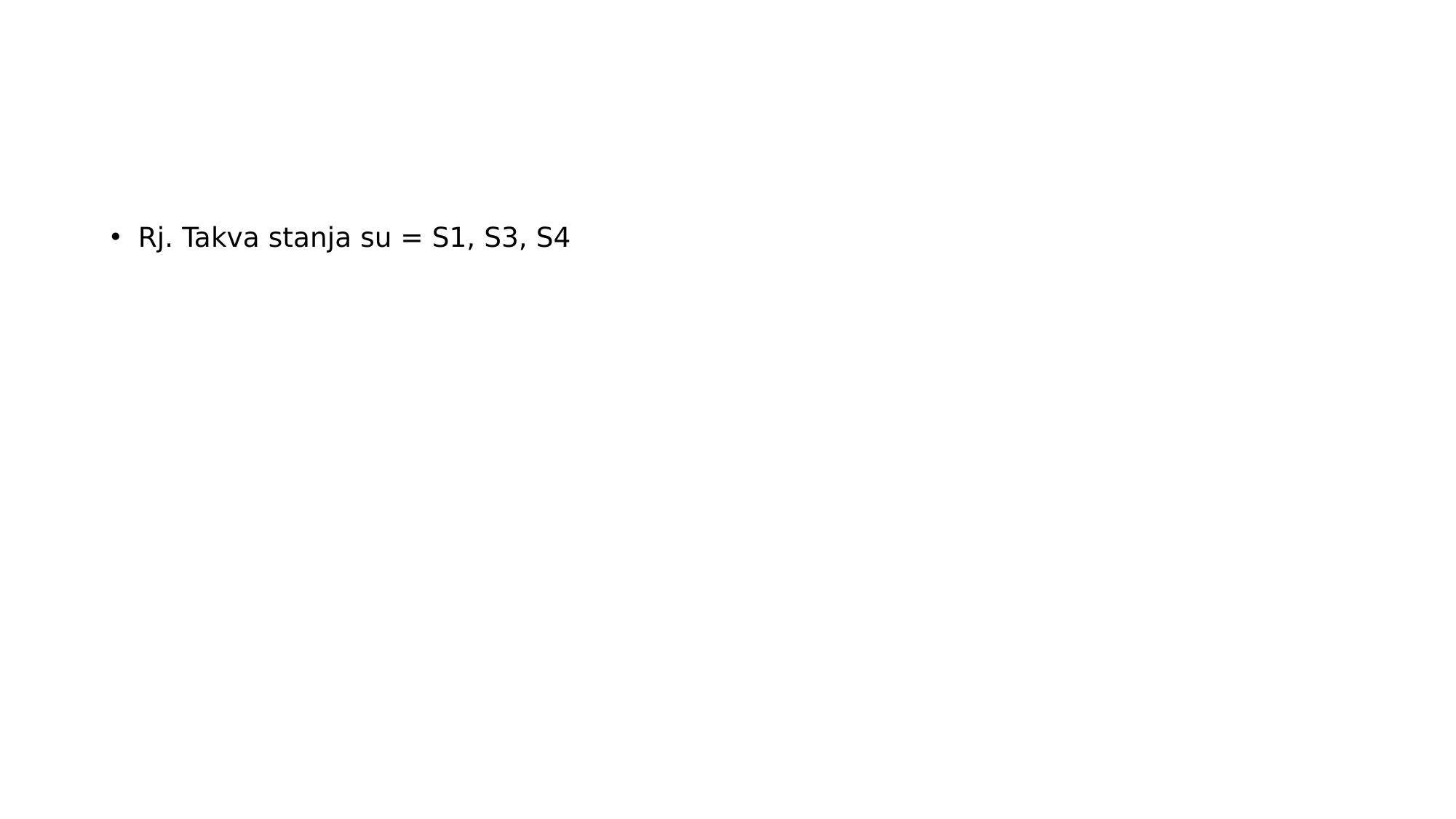

#
Rj. Takva stanja su = S1, S3, S4